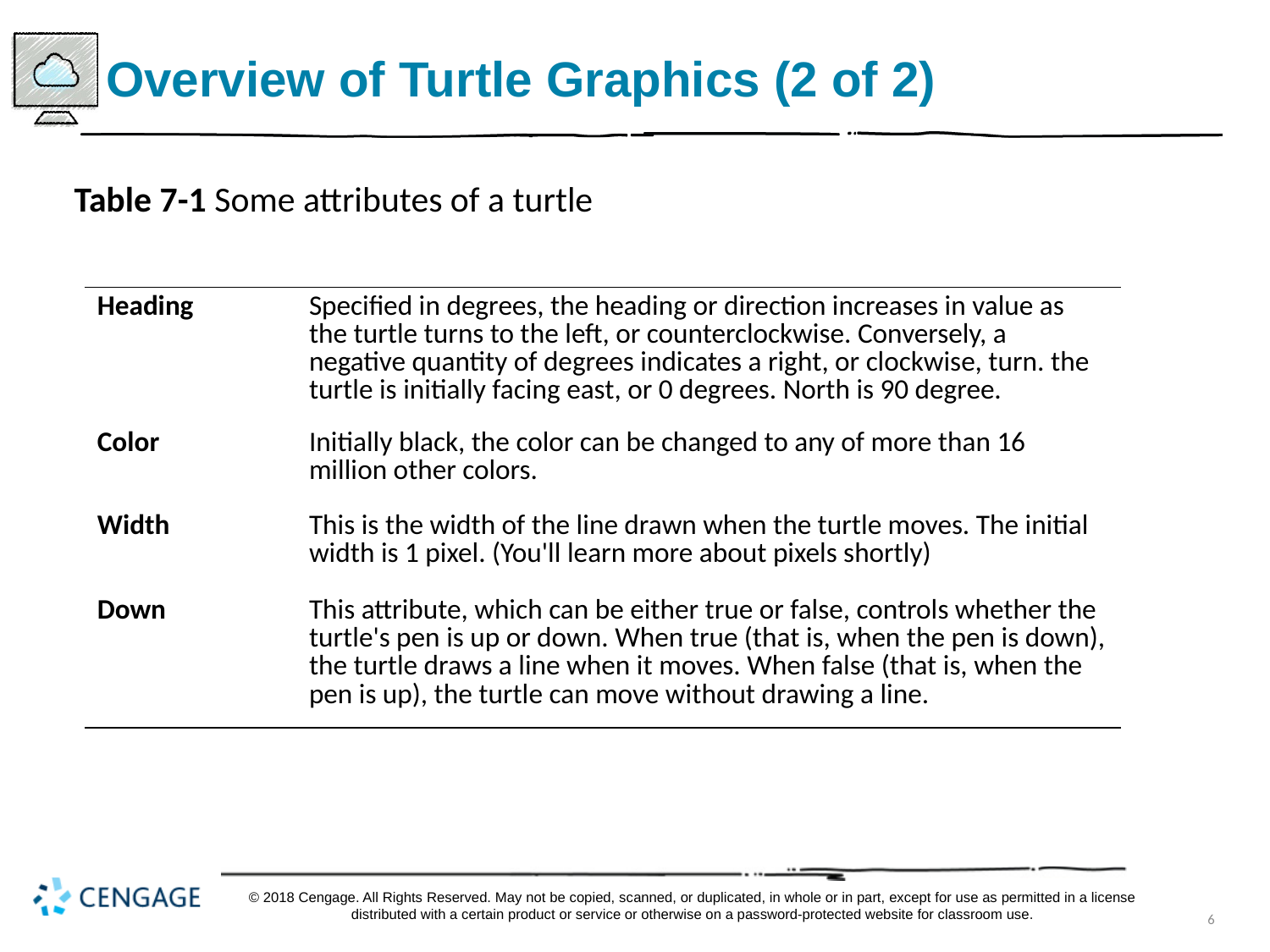

# Overview of Turtle Graphics (2 of 2)
Table 7-1 Some attributes of a turtle
| Heading | Specified in degrees, the heading or direction increases in value as the turtle turns to the left, or counterclockwise. Conversely, a negative quantity of degrees indicates a right, or clockwise, turn. the turtle is initially facing east, or 0 degrees. North is 90 degree. |
| --- | --- |
| Color | Initially black, the color can be changed to any of more than 16 million other colors. |
| Width | This is the width of the line drawn when the turtle moves. The initial width is 1 pixel. (You'll learn more about pixels shortly) |
| Down | This attribute, which can be either true or false, controls whether the turtle's pen is up or down. When true (that is, when the pen is down), the turtle draws a line when it moves. When false (that is, when the pen is up), the turtle can move without drawing a line. |
© 2018 Cengage. All Rights Reserved. May not be copied, scanned, or duplicated, in whole or in part, except for use as permitted in a license distributed with a certain product or service or otherwise on a password-protected website for classroom use.